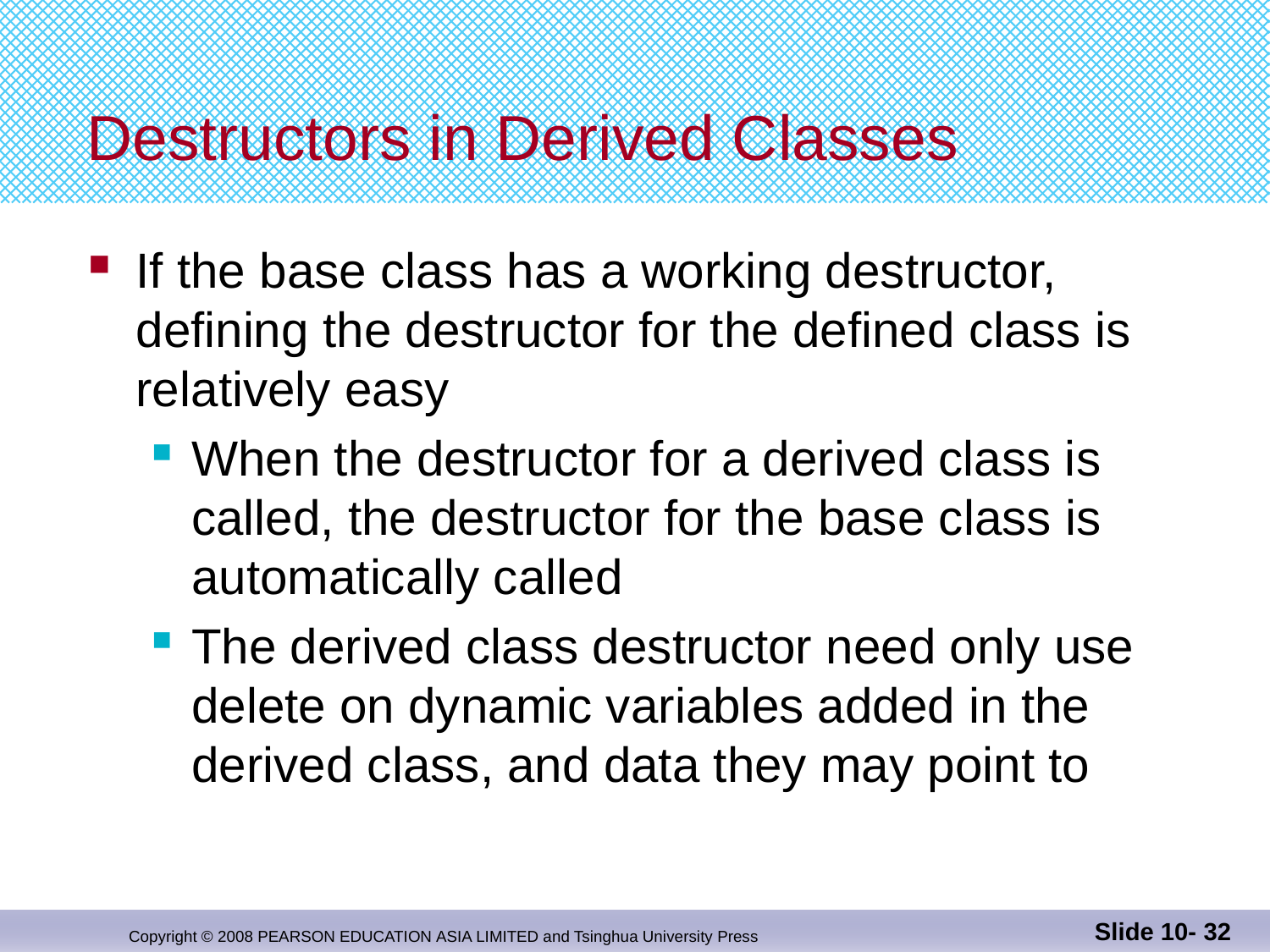

# Destructors in Derived Classes
If the base class has a working destructor,
defining the destructor for the defined class is
relatively easy
When the destructor for a derived class is called, the destructor for the base class is automatically called
The derived class destructor need only use delete on dynamic variables added in the derived class, and data they may point to
Slide 10- 32